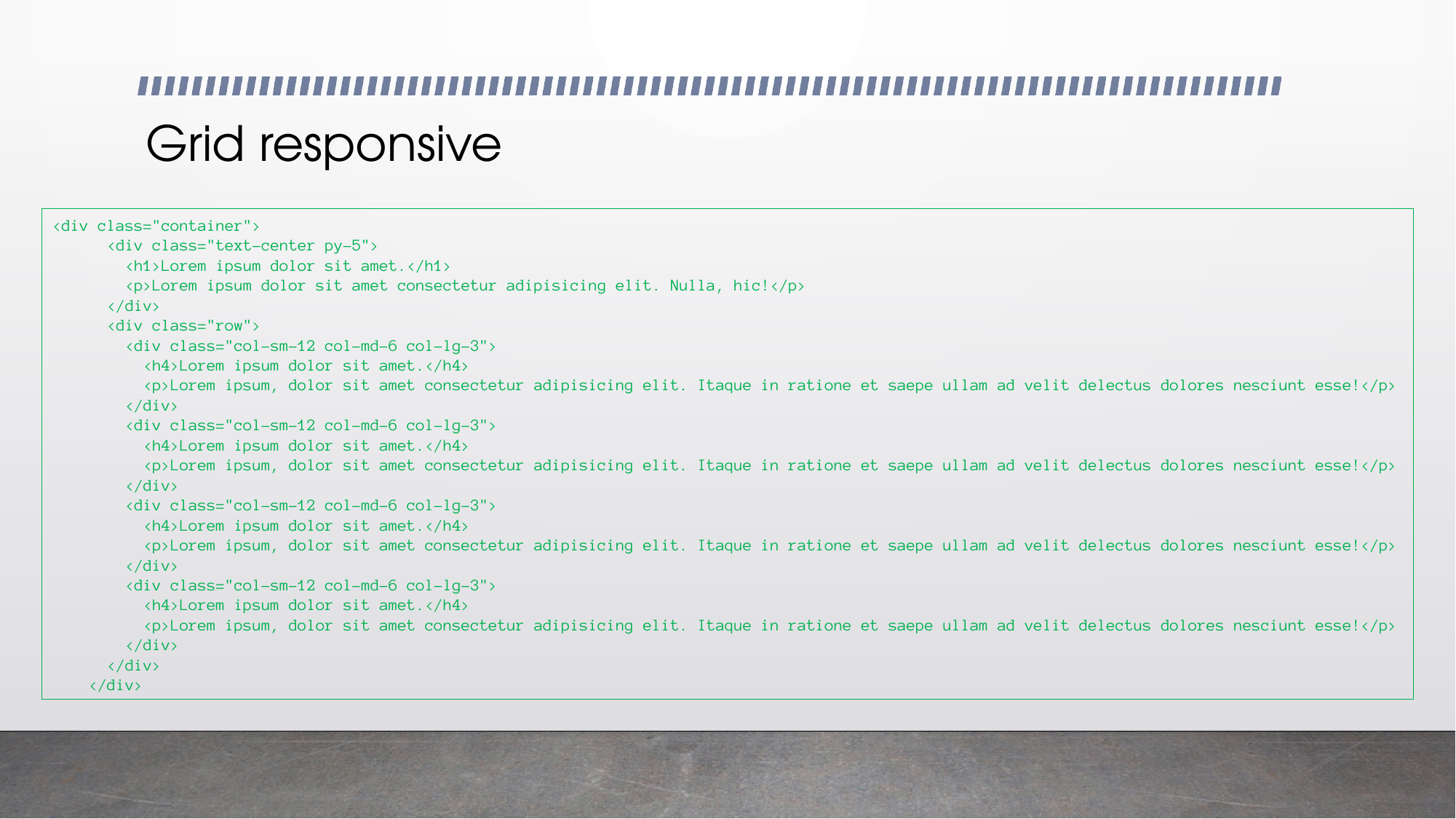

# Grid responsive
<div class="container">
      <div class="text-center py-5">
        <h1>Lorem ipsum dolor sit amet.</h1>
        <p>Lorem ipsum dolor sit amet consectetur adipisicing elit. Nulla, hic!</p>
      </div>
      <div class="row">
        <div class="col-sm-12 col-md-6 col-lg-3">
          <h4>Lorem ipsum dolor sit amet.</h4>
          <p>Lorem ipsum, dolor sit amet consectetur adipisicing elit. Itaque in ratione et saepe ullam ad velit delectus dolores nesciunt esse!</p>
        </div>
        <div class="col-sm-12 col-md-6 col-lg-3">
          <h4>Lorem ipsum dolor sit amet.</h4>
          <p>Lorem ipsum, dolor sit amet consectetur adipisicing elit. Itaque in ratione et saepe ullam ad velit delectus dolores nesciunt esse!</p>
        </div>
        <div class="col-sm-12 col-md-6 col-lg-3">
          <h4>Lorem ipsum dolor sit amet.</h4>
          <p>Lorem ipsum, dolor sit amet consectetur adipisicing elit. Itaque in ratione et saepe ullam ad velit delectus dolores nesciunt esse!</p>
        </div>
        <div class="col-sm-12 col-md-6 col-lg-3">
          <h4>Lorem ipsum dolor sit amet.</h4>
          <p>Lorem ipsum, dolor sit amet consectetur adipisicing elit. Itaque in ratione et saepe ullam ad velit delectus dolores nesciunt esse!</p>
        </div>
      </div>
    </div>